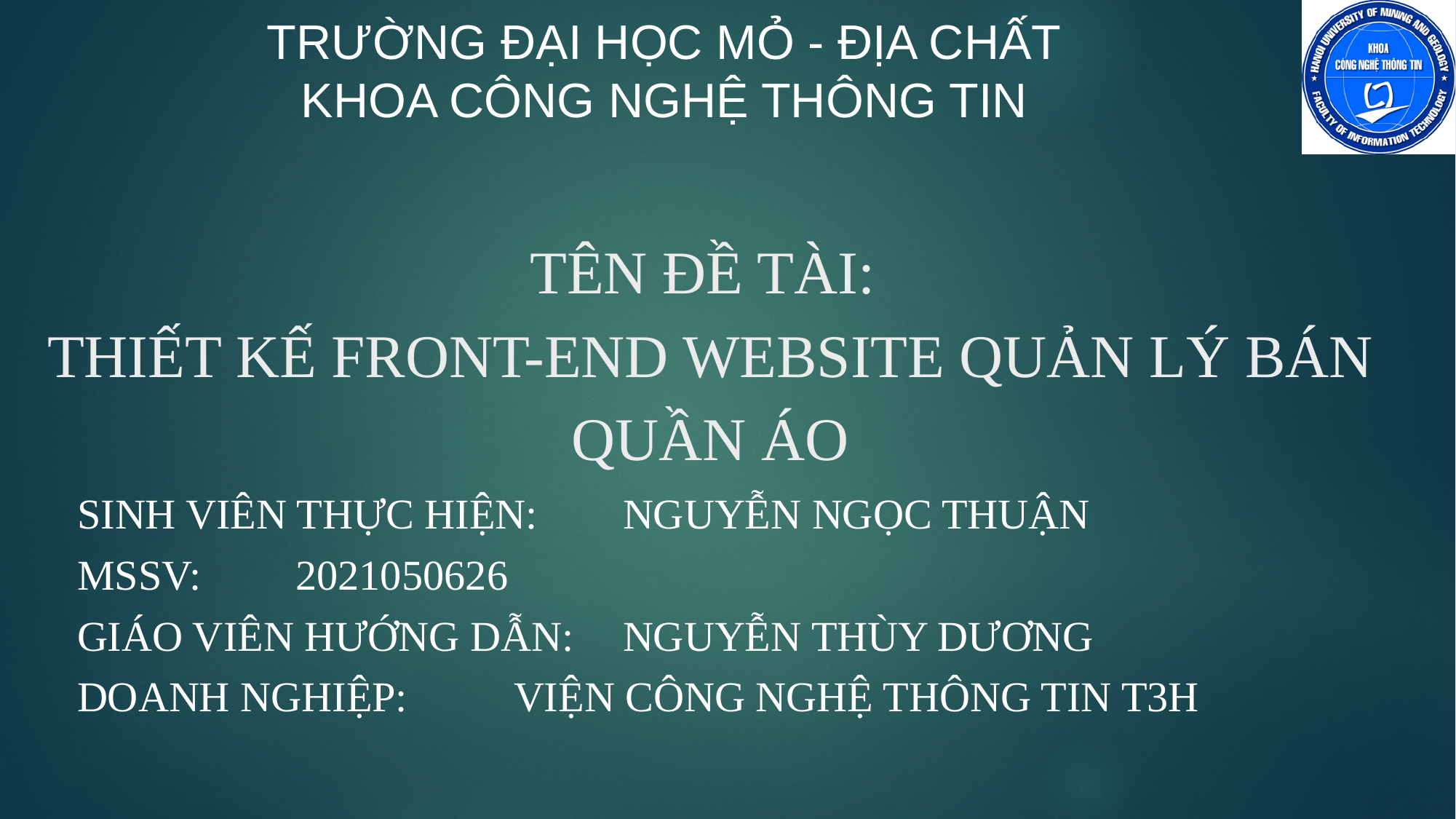

# Tên đề tài: THIẾT KẾ FrONT-END WEBSITE QUẢN LÝ BÁN QUẦN ÁO
Sinh viên thực hiện: 	nguyễn ngọc thuận
MSSV: 	2021050626
Giáo viên hướng dẫn:	nguyễn thùy dương
Doanh nghiệp:	Viện công nghệ thông tin T3H